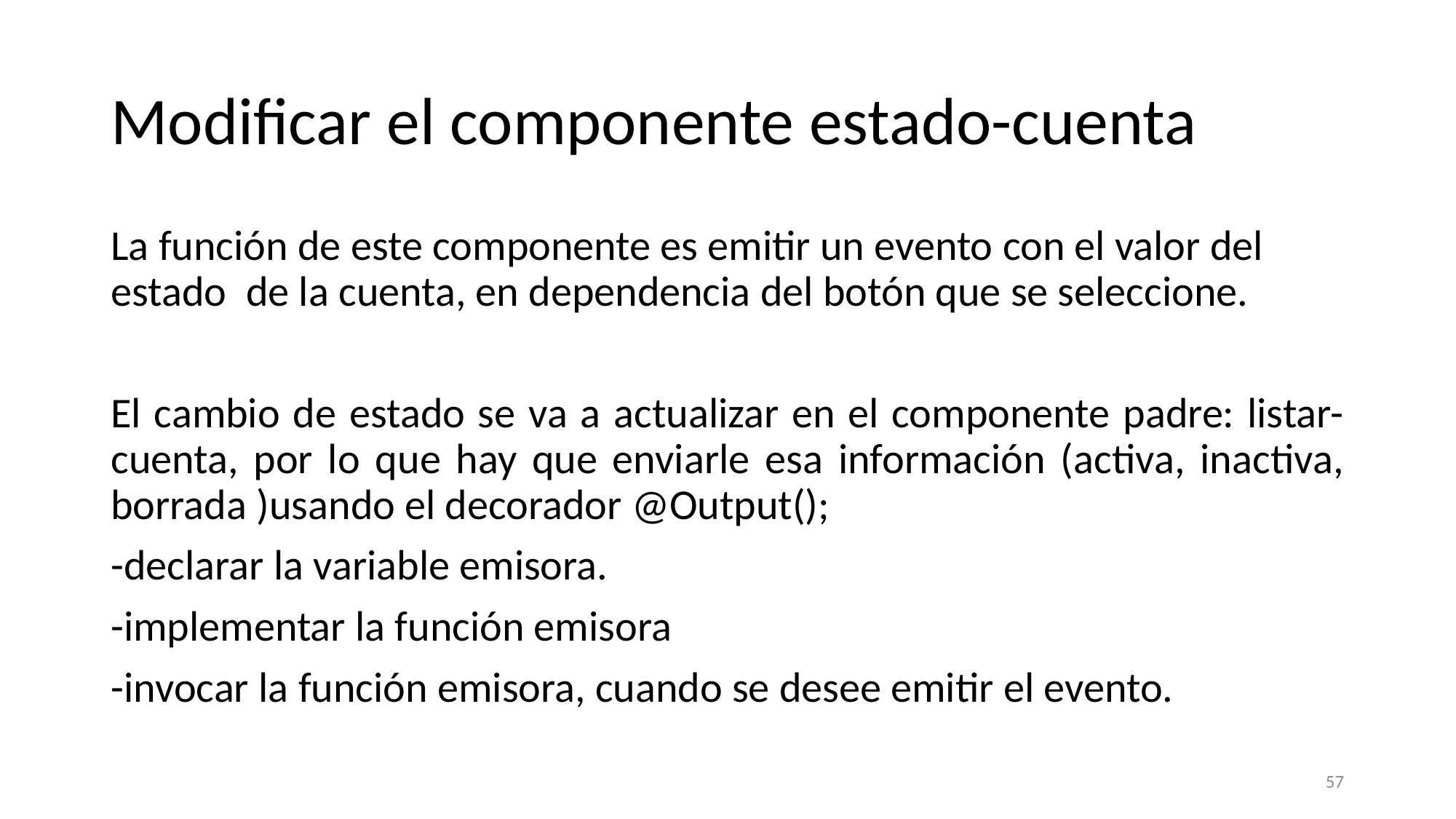

# Modificar el componente estado-cuenta
La función de este componente es emitir un evento con el valor del estado  de la cuenta, en dependencia del botón que se seleccione.

El cambio de estado se va a actualizar en el componente padre: listar-cuenta, por lo que hay que enviarle esa información (activa, inactiva, borrada )usando el decorador @Output();
-declarar la variable emisora.
-implementar la función emisora
-invocar la función emisora, cuando se desee emitir el evento.
57